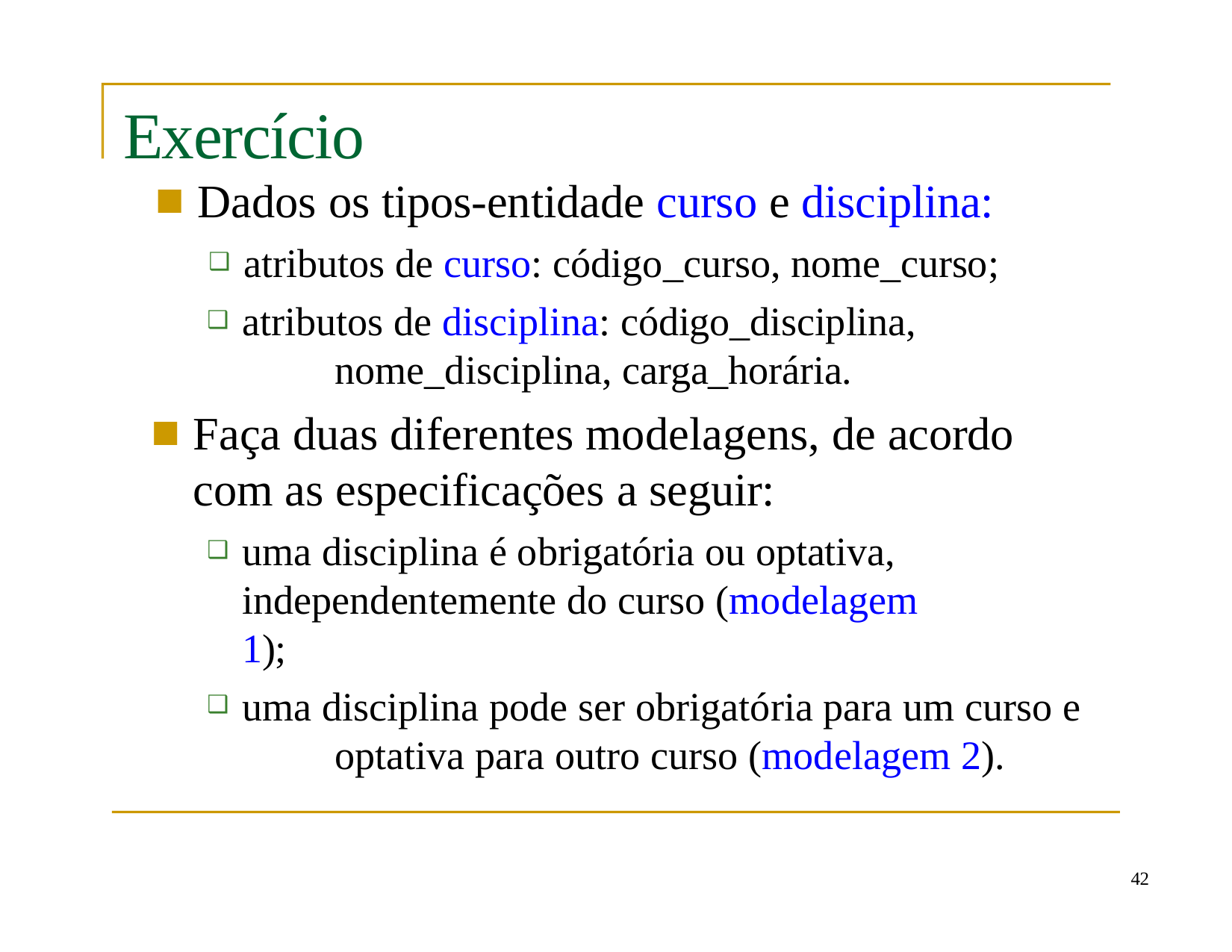

# Exercício
Dados os tipos-entidade curso e disciplina:
atributos de curso: código_curso, nome_curso;
atributos de disciplina: código_disciplina, 	nome_disciplina, carga_horária.
Faça duas diferentes modelagens, de acordo com as especificações a seguir:
uma disciplina é obrigatória ou optativa, 	independentemente do curso (modelagem 1);
uma disciplina pode ser obrigatória para um curso e 	optativa para outro curso (modelagem 2).

42